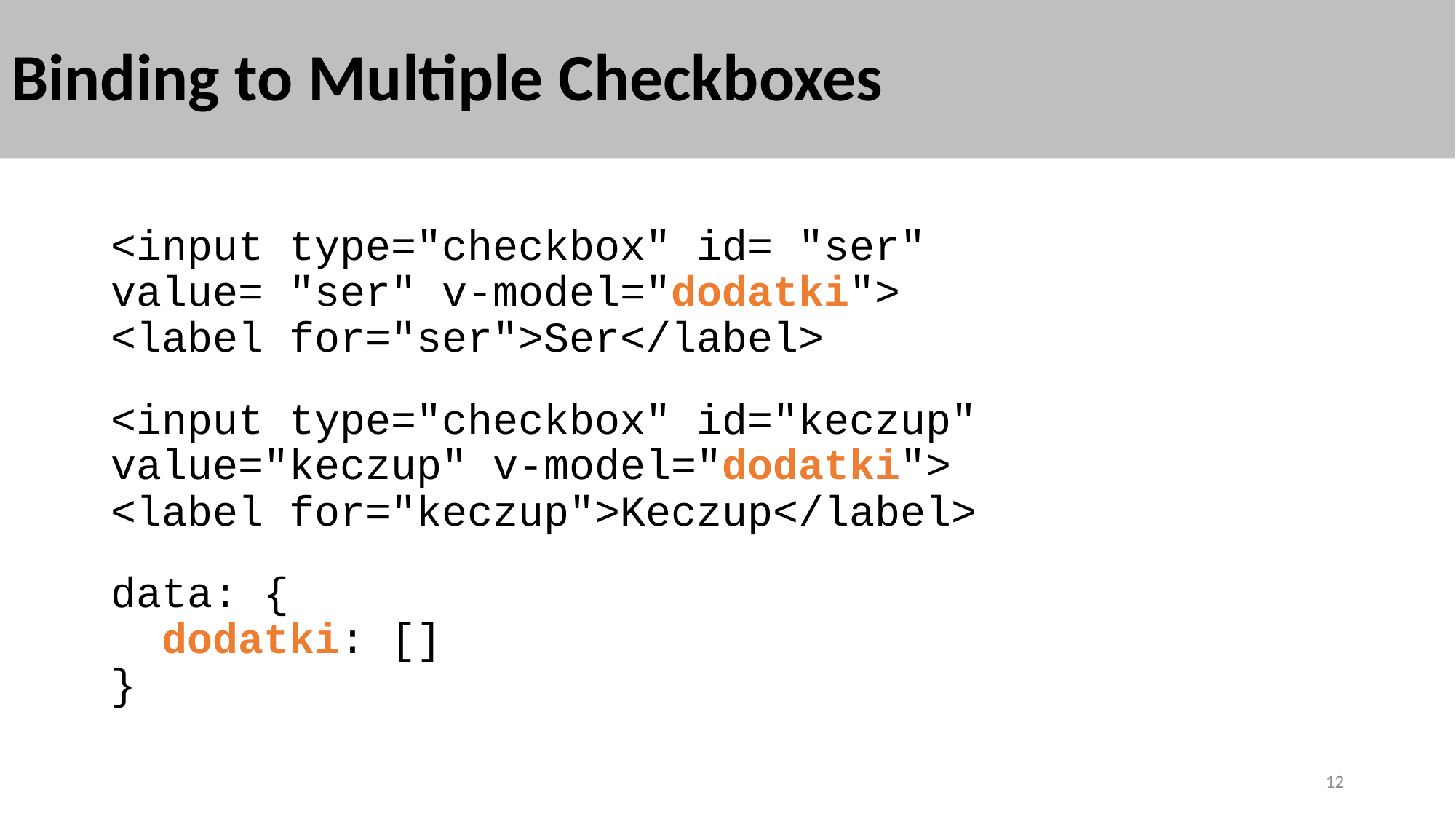

# Binding to Multiple Checkboxes
<input type="checkbox" id= "ser"
value= "ser" v-model="dodatki">
<label for="ser">Ser</label>
<input type="checkbox" id="keczup"
value="keczup" v-model="dodatki">
<label for="keczup">Keczup</label>
data: {
  dodatki: []
}
12